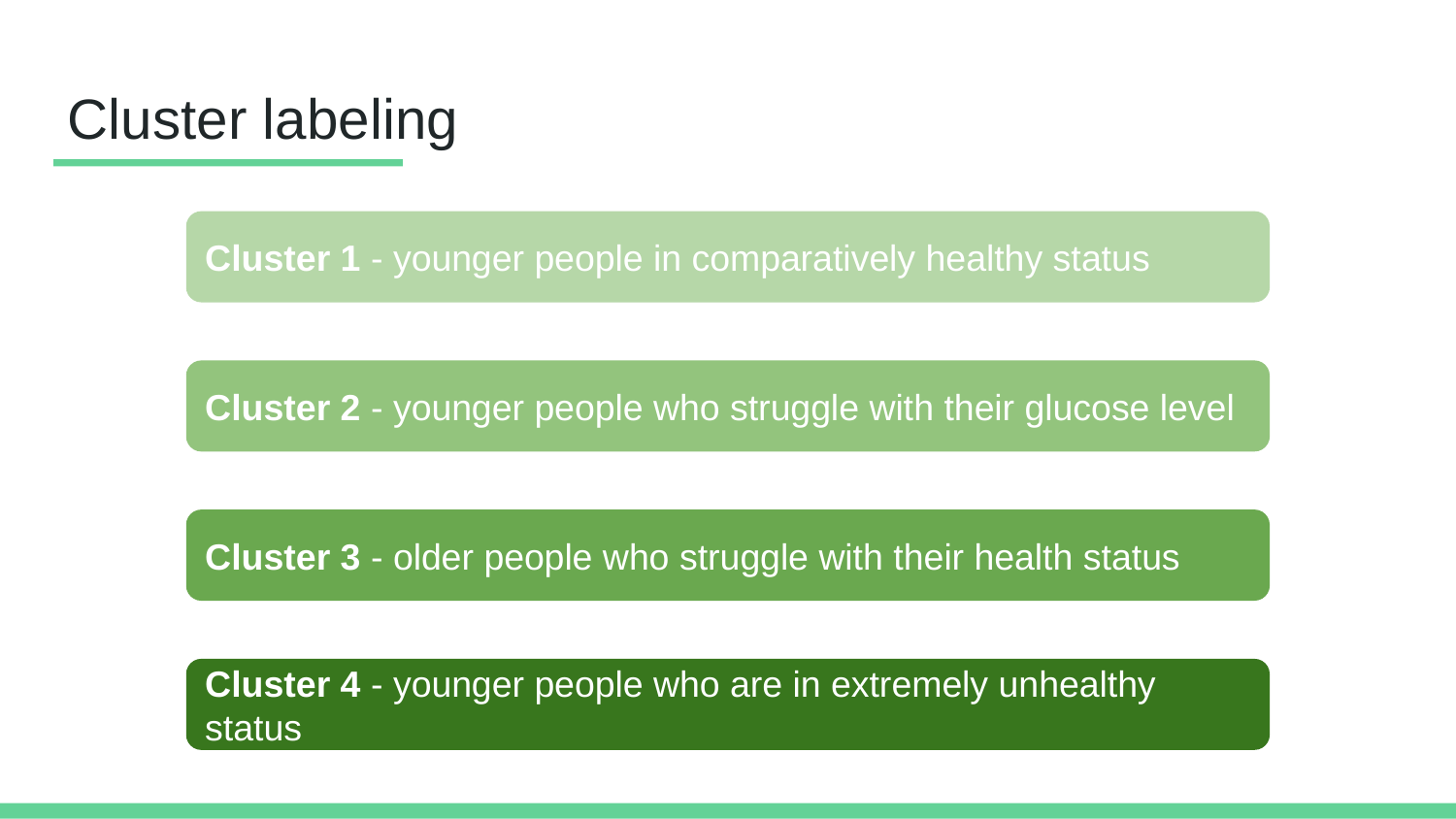

# Cluster labeling

Cluster 1 - younger people in comparatively healthy status
Cluster 2 - younger people who struggle with their glucose level
Cluster 3 - older people who struggle with their health status
Cluster 4 - younger people who are in extremely unhealthy status